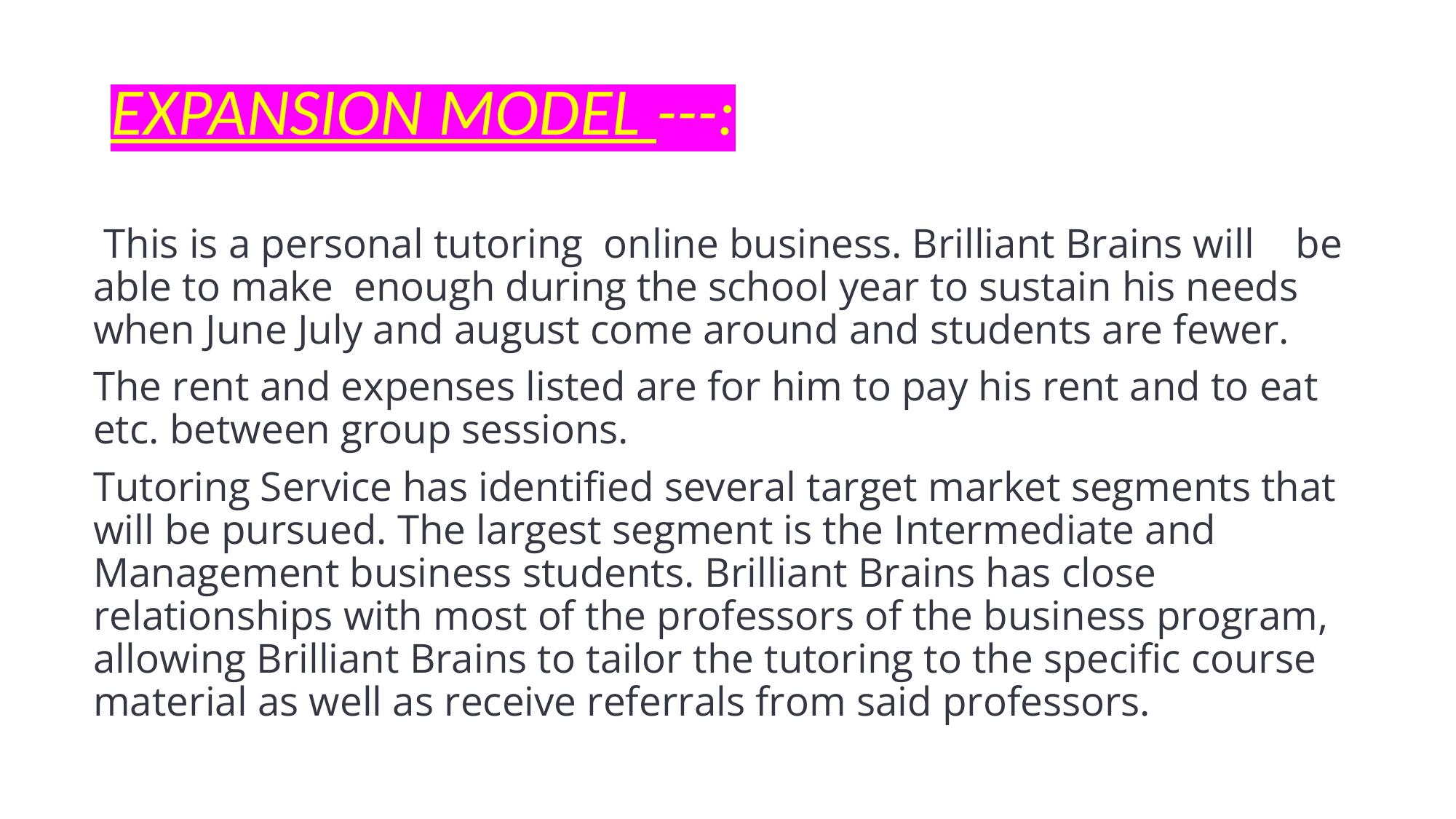

# EXPANSION MODEL ---:
 This is a personal tutoring  online business. Brilliant Brains will    be able to make  enough during the school year to sustain his needs when June July and august come around and students are fewer.
The rent and expenses listed are for him to pay his rent and to eat etc. between group sessions.
Tutoring Service has identified several target market segments that will be pursued. The largest segment is the Intermediate and Management business students. Brilliant Brains has close relationships with most of the professors of the business program, allowing Brilliant Brains to tailor the tutoring to the specific course material as well as receive referrals from said professors.